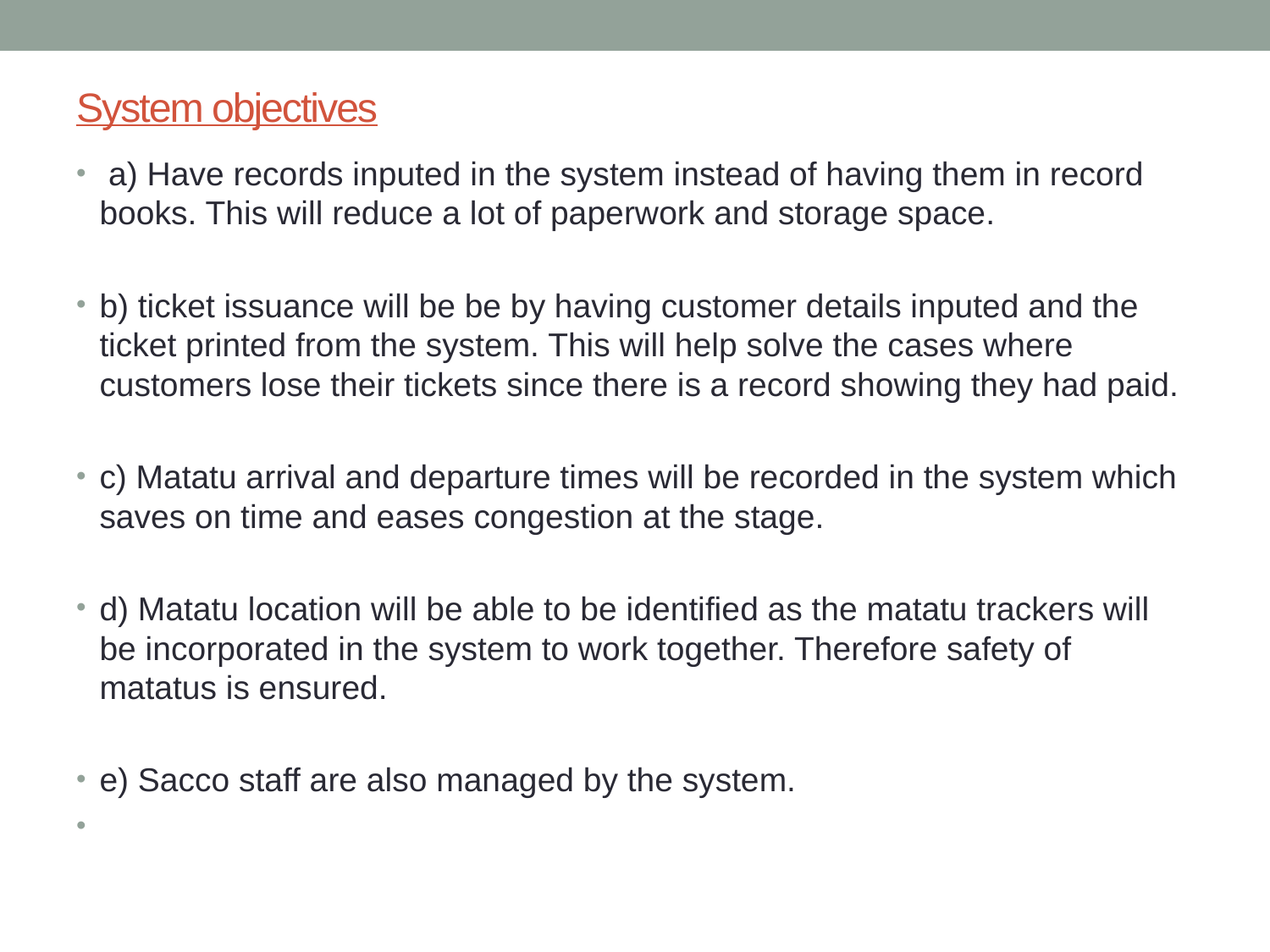

# System objectives
 a) Have records inputed in the system instead of having them in record books. This will reduce a lot of paperwork and storage space.

b) ticket issuance will be be by having customer details inputed and the ticket printed from the system. This will help solve the cases where customers lose their tickets since there is a record showing they had paid.

c) Matatu arrival and departure times will be recorded in the system which saves on time and eases congestion at the stage.

d) Matatu location will be able to be identified as the matatu trackers will be incorporated in the system to work together. Therefore safety of matatus is ensured.

e) Sacco staff are also managed by the system.